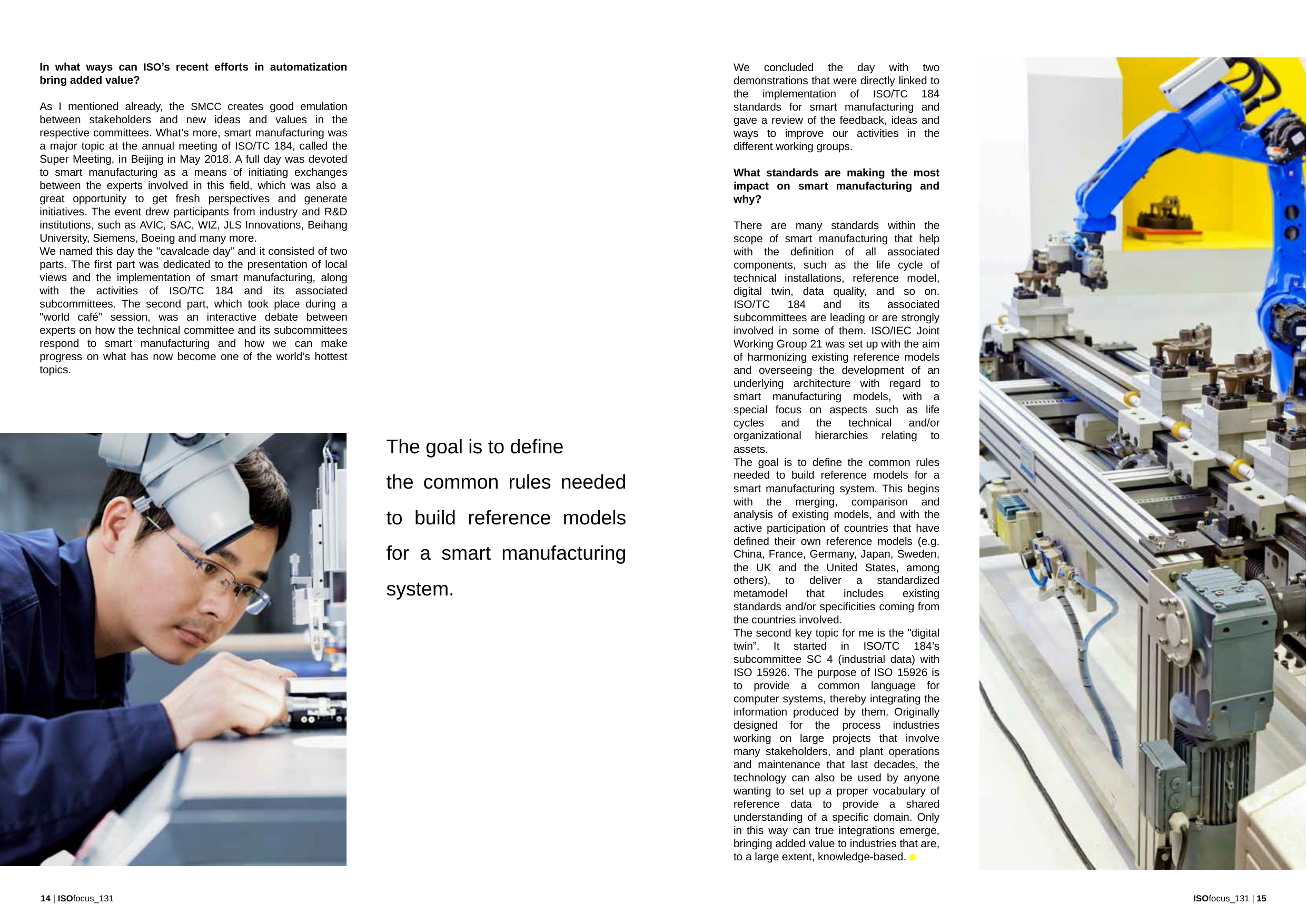

In what ways can ISO’s recent efforts in automatization bring added value?

As I mentioned already, the SMCC creates good emulation between stakeholders and new ideas and values in the respective committees. What’s more, smart manufacturing was a major topic at the annual meeting of ISO/TC 184, called the Super Meeting, in Beijing in May 2018. A full day was devoted to smart manufacturing as a means of initiating exchanges between the experts involved in this field, which was also a great opportunity to get fresh perspectives and generate initiatives. The event drew participants from industry and R&D institutions, such as AVIC, SAC, WIZ, JLS Innovations, Beihang University, Siemens, Boeing and many more.
We named this day the "cavalcade day” and it consisted of two parts. The first part was dedicated to the presentation of local views and the implementation of smart manufacturing, along with the activities of ISO/TC 184 and its associated subcommittees. The second part, which took place during a "world café” session, was an interactive debate between experts on how the technical committee and its subcommittees respond to smart manufacturing and how we can make progress on what has now become one of the world’s hottest topics.

We concluded the day with two demonstrations that were directly linked to the implementation of ISO/TC 184 standards for smart manufacturing and gave a review of the feedback, ideas and ways to improve our activities in the different working groups.

What standards are making the most impact on smart manufacturing and why?

There are many standards within the scope of smart manufacturing that help with the definition of all associated components, such as the life cycle of technical installations, reference model, digital twin, data quality, and so on. ISO/TC 184 and its associated subcommittees are leading or are strongly involved in some of them. ISO/IEC Joint Working Group 21 was set up with the aim of harmonizing existing reference models and overseeing the development of an underlying architecture with regard to smart manufacturing models, with a special focus on aspects such as life cycles and the technical and/or organizational hierarchies relating to assets.
The goal is to define the common rules needed to build reference models for a smart manufacturing system. This begins with the merging, comparison and analysis of existing models, and with the active participation of countries that have defined their own reference models (e.g. China, France, Germany, Japan, Sweden, the UK and the United States, among others), to deliver a standardized metamodel that includes existing standards and/or specificities coming from the countries involved.
The second key topic for me is the "digital twin”. It started in ISO/TC 184’s subcommittee SC 4 (industrial data) with ISO 15926. The purpose of ISO 15926 is to provide a common language for computer systems, thereby integrating the information produced by them. Originally designed for the process industries working on large projects that involve many stakeholders, and plant operations and maintenance that last decades, the technology can also be used by anyone wanting to set up a proper vocabulary of reference data to provide a shared understanding of a specific domain. Only in this way can true integrations emerge, bringing added value to industries that are, to a large extent, knowledge-based. ■

The goal is to define
the common rules needed to build reference models for a smart manufacturing system.

14 | ISOfocus_131
ISOfocus_131 | 15